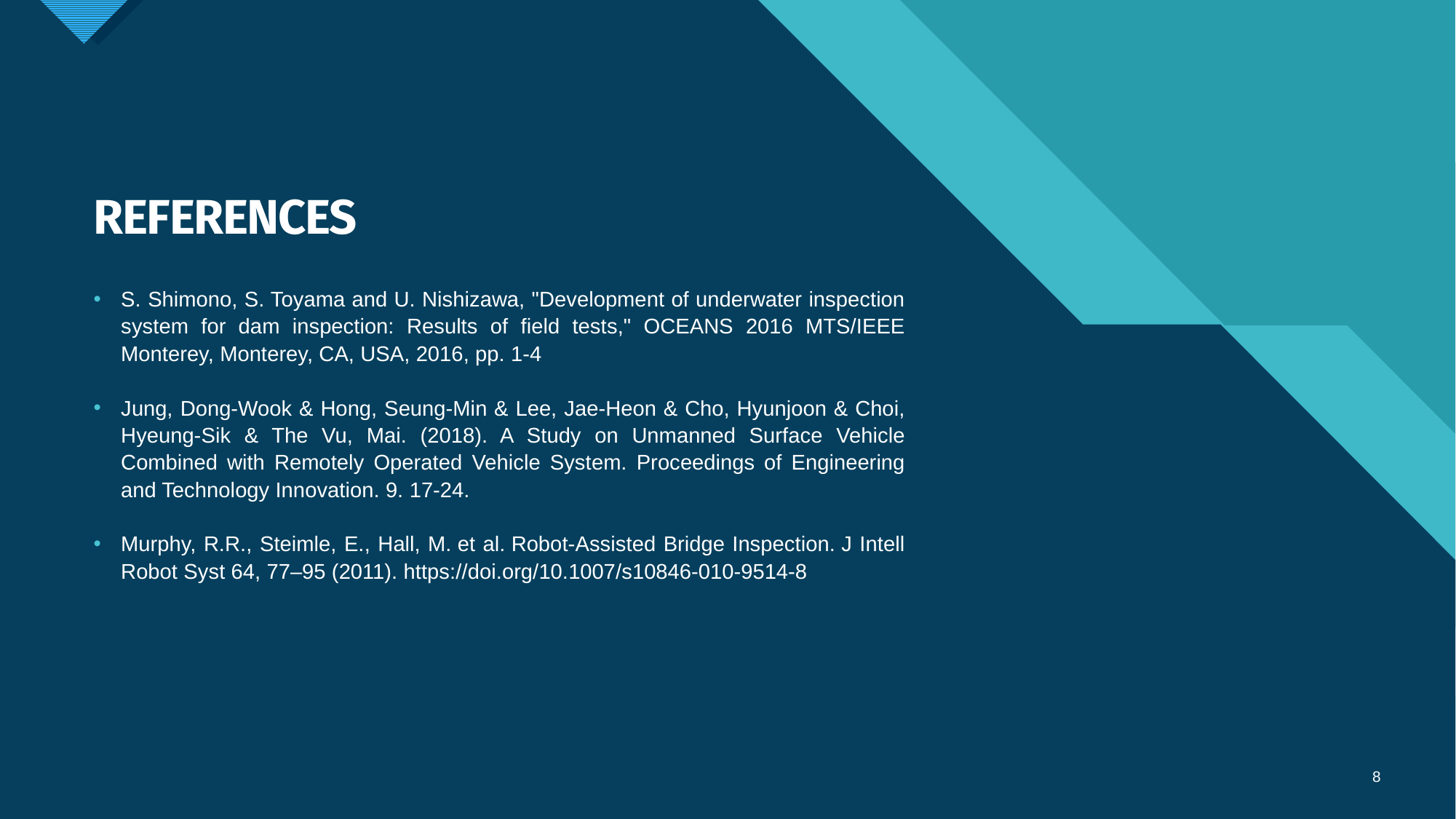

# REFERENCES
S. Shimono, S. Toyama and U. Nishizawa, "Development of underwater inspection system for dam inspection: Results of field tests," OCEANS 2016 MTS/IEEE Monterey, Monterey, CA, USA, 2016, pp. 1-4

Jung, Dong-Wook & Hong, Seung-Min & Lee, Jae-Heon & Cho, Hyunjoon & Choi, Hyeung-Sik & The Vu, Mai. (2018). A Study on Unmanned Surface Vehicle Combined with Remotely Operated Vehicle System. Proceedings of Engineering and Technology Innovation. 9. 17-24.

Murphy, R.R., Steimle, E., Hall, M. et al. Robot-Assisted Bridge Inspection. J Intell Robot Syst 64, 77–95 (2011). https://doi.org/10.1007/s10846-010-9514-8

8